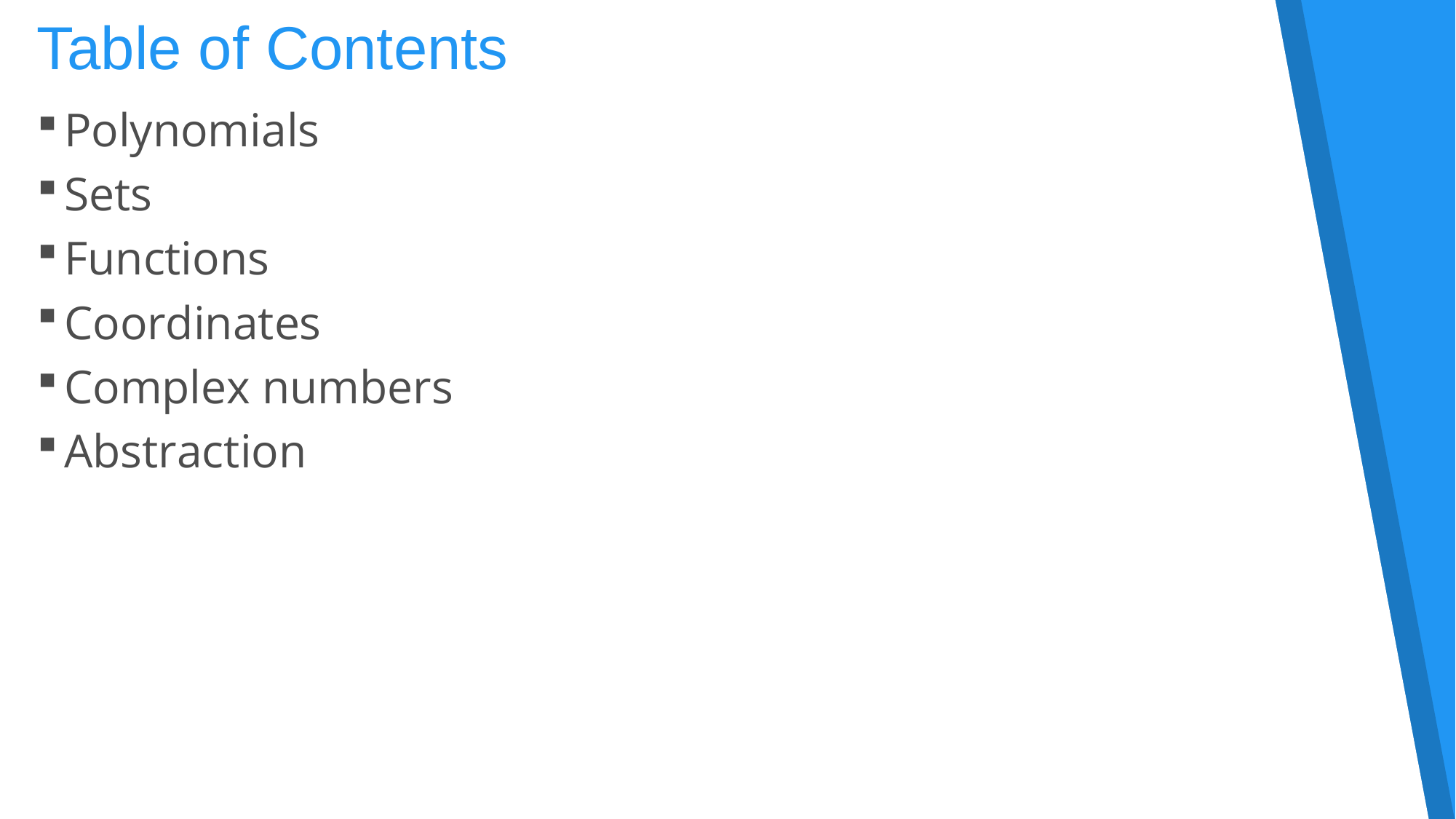

# Table of Contents
Polynomials
Sets
Functions
Coordinates
Complex numbers
Abstraction